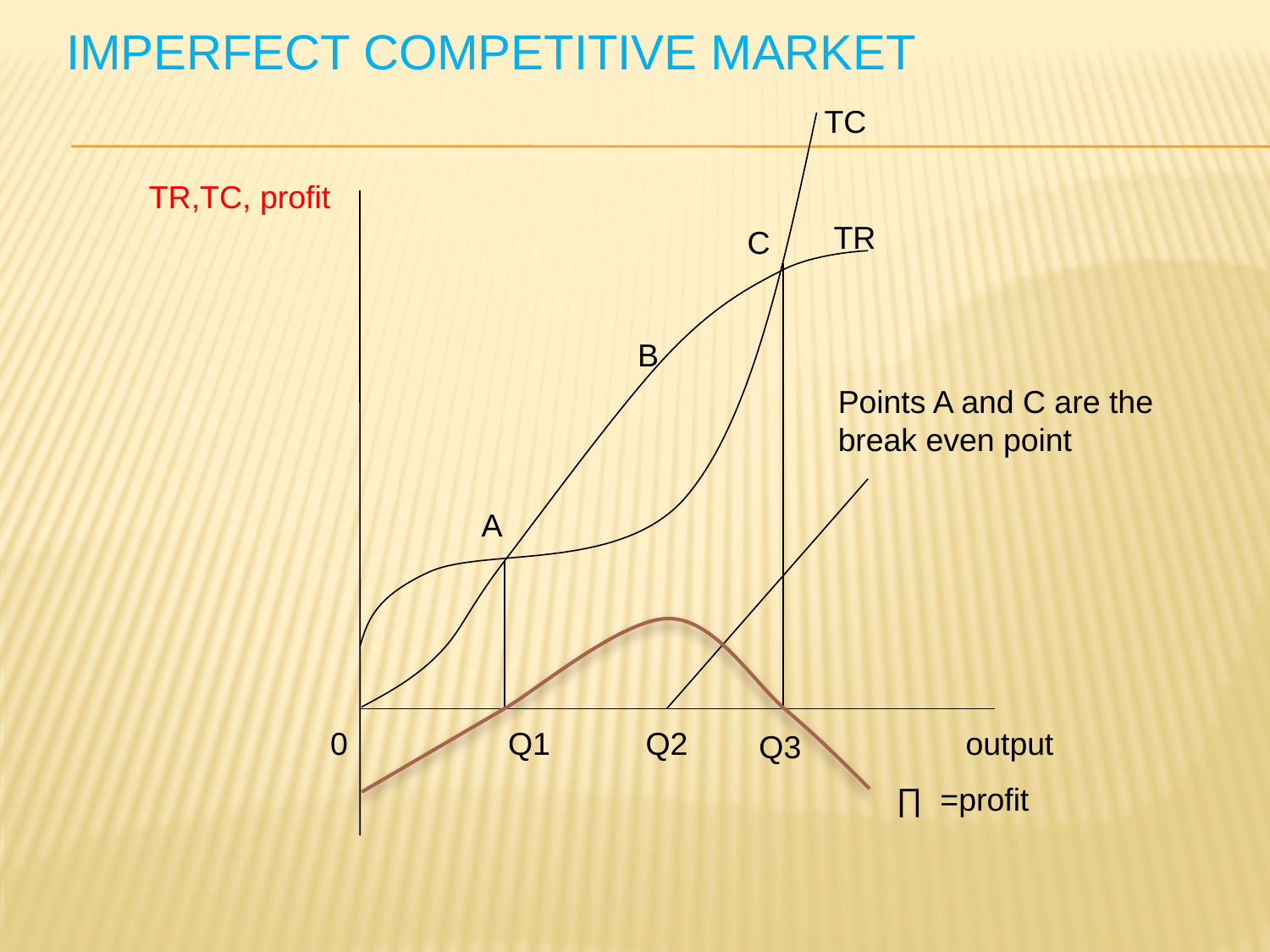

# Imperfect competitive market
TC

TR,TC, profit
TR
C

B
Points A and C are the break even point
A

0
Q1
Q2
output
Q3
∏  =profit